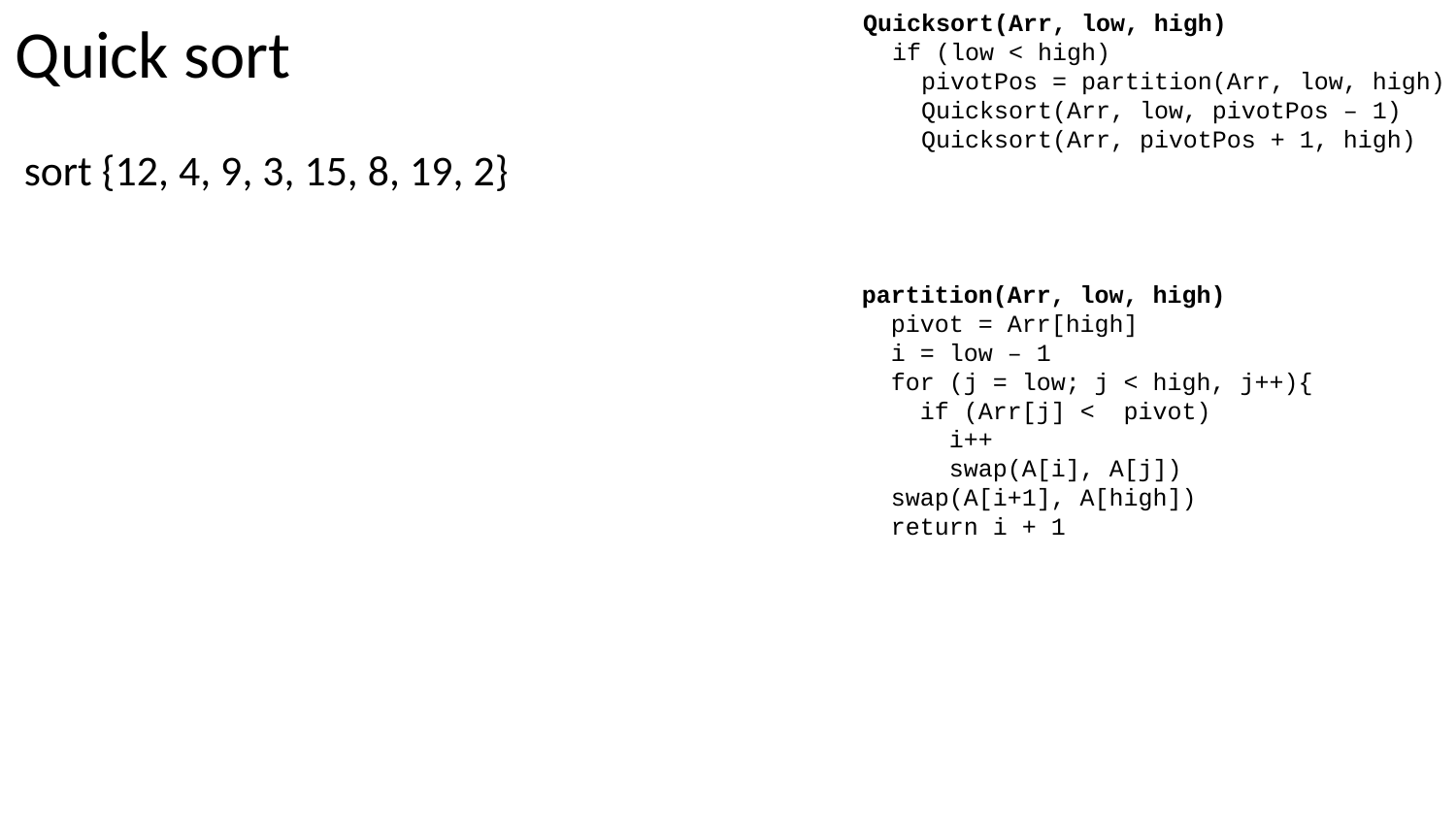

Quicksort(Arr, low, high)
  if (low < high)
    pivotPos = partition(Arr, low, high)
    Quicksort(Arr, low, pivotPos – 1)
    Quicksort(Arr, pivotPos + 1, high)
# Quick sort
 sort {12, 4, 9, 3, 15, 8, 19, 2}
partition(Arr, low, high)
  pivot = Arr[high]
  i = low – 1
  for (j = low; j < high, j++){
    if (Arr[j] <  pivot)
      i++
      swap(A[i], A[j])
  swap(A[i+1], A[high])
  return i + 1